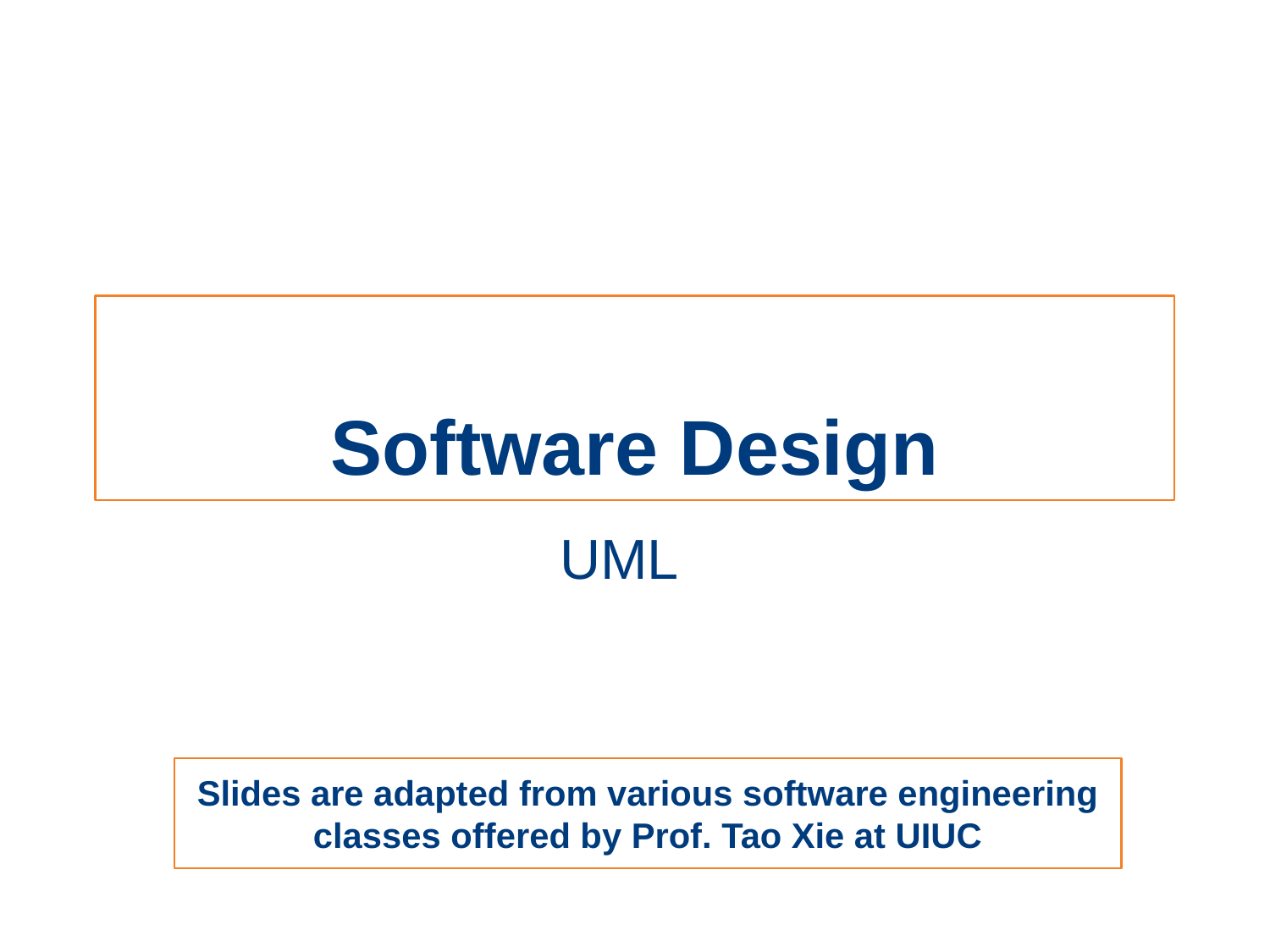

# Software Design
UML
Slides are adapted from various software engineering classes offered by Prof. Tao Xie at UIUC